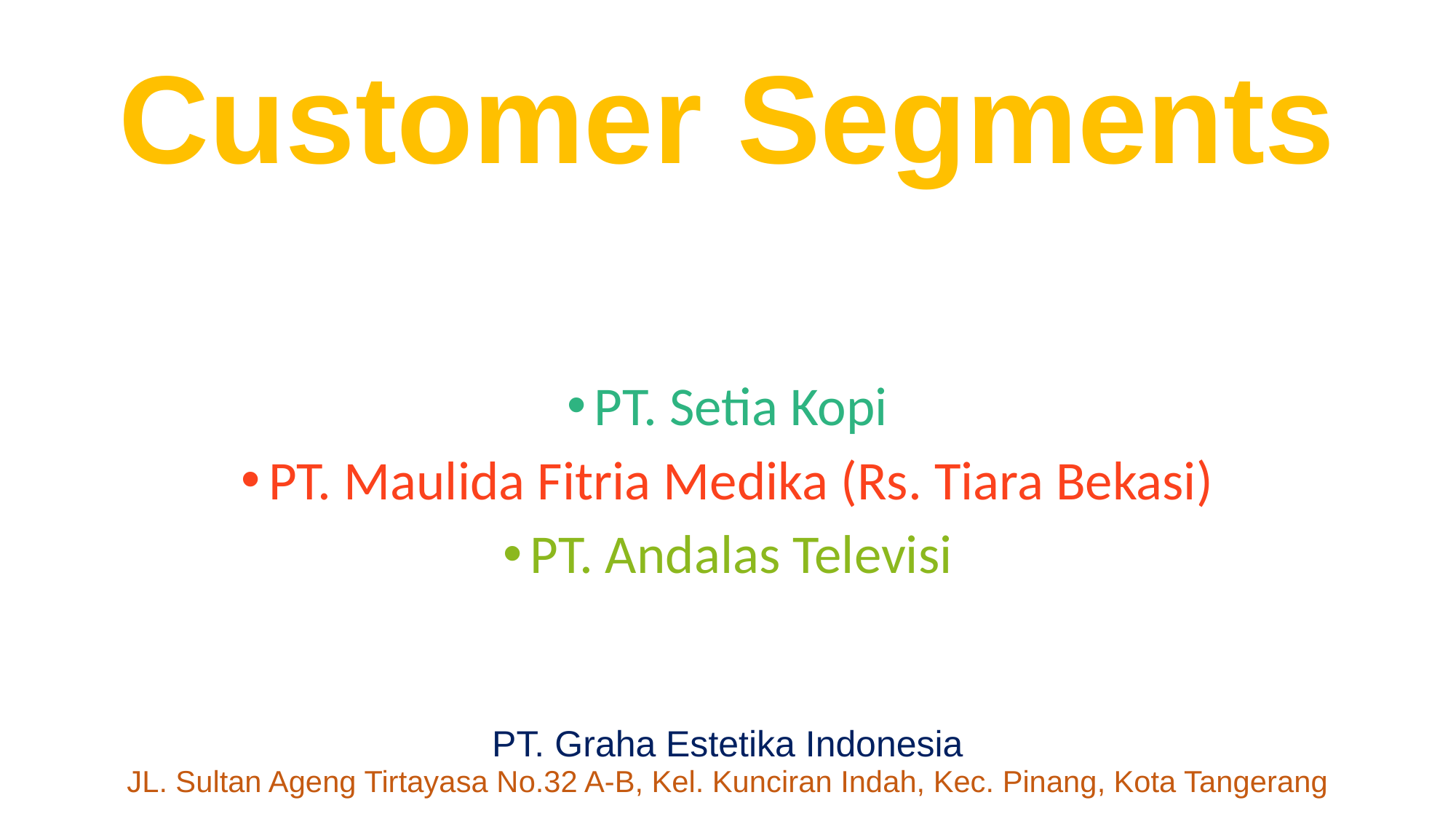

# Customer Segments

PT. Setia Kopi
PT. Maulida Fitria Medika (Rs. Tiara Bekasi)
PT. Andalas Televisi
PT. Graha Estetika Indonesia
JL. Sultan Ageng Tirtayasa No.32 A-B, Kel. Kunciran Indah, Kec. Pinang, Kota Tangerang